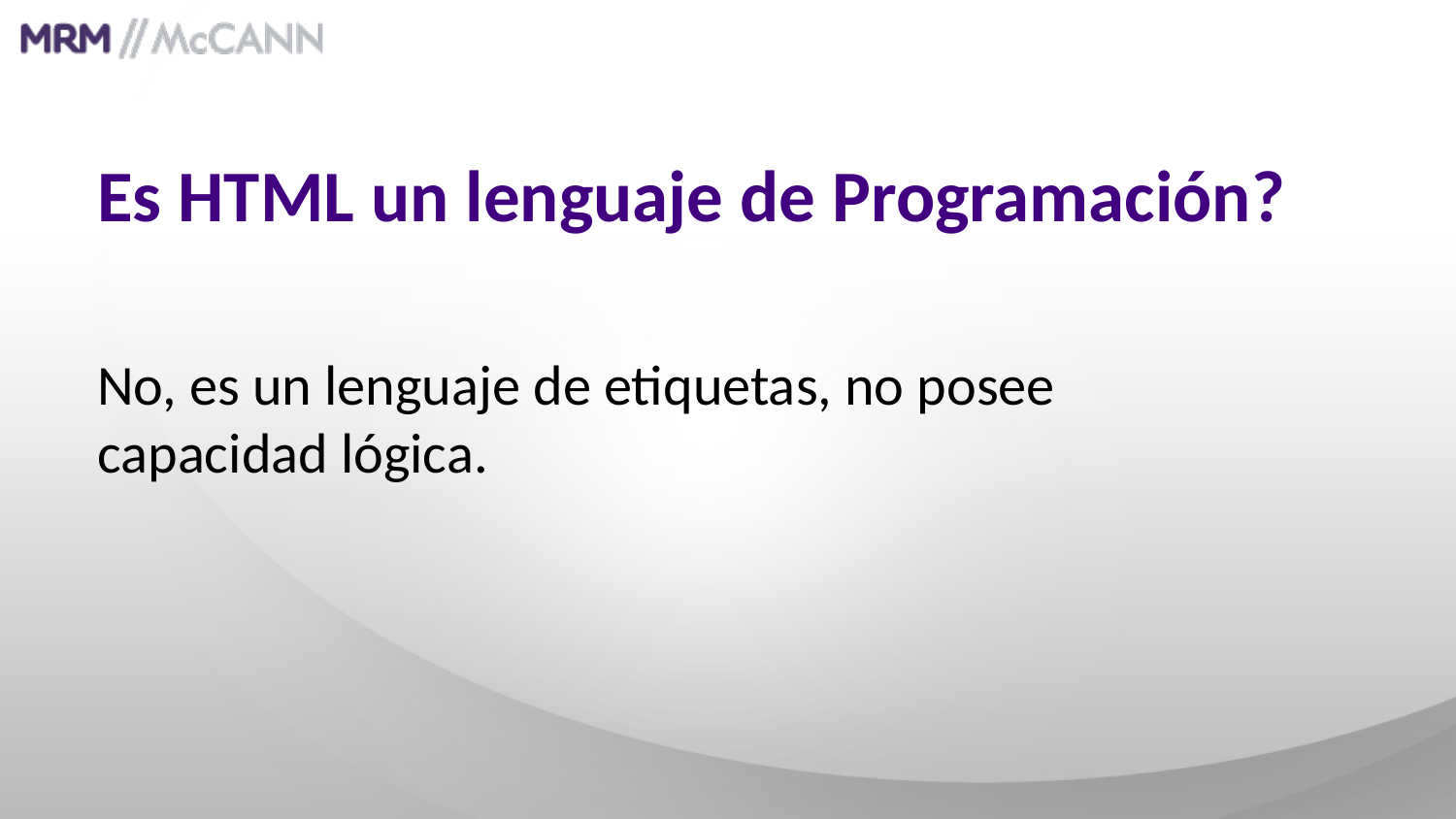

Es HTML un lenguaje de Programación?

No, es un lenguaje de etiquetas, no posee capacidad lógica.